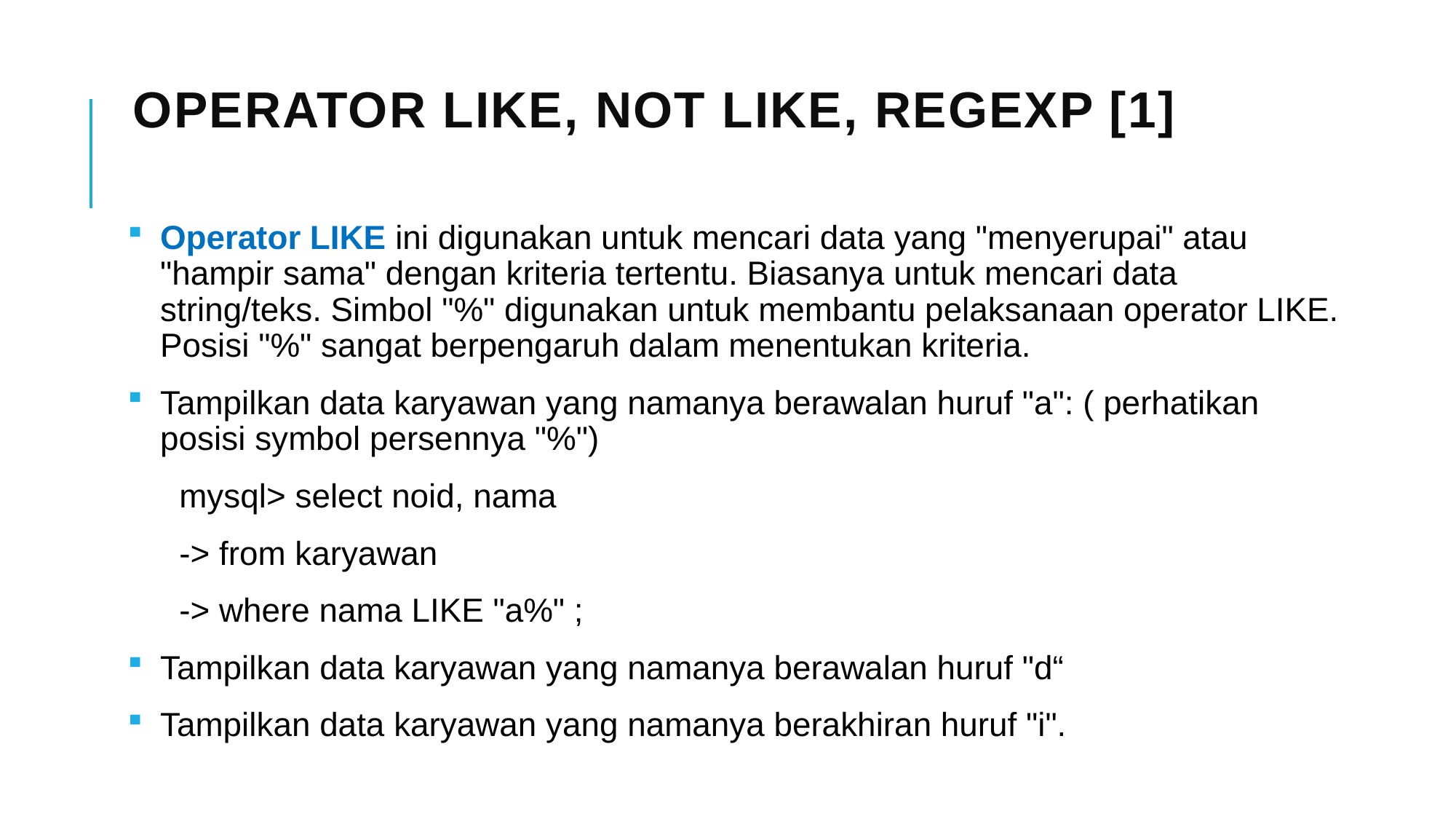

# Operator LIKE, NOT LIKE, REGEXP [1]
Operator LIKE ini digunakan untuk mencari data yang "menyerupai" atau "hampir sama" dengan kriteria tertentu. Biasanya untuk mencari data string/teks. Simbol "%" digunakan untuk membantu pelaksanaan operator LIKE. Posisi "%" sangat berpengaruh dalam menentukan kriteria.
Tampilkan data karyawan yang namanya berawalan huruf "a": ( perhatikan posisi symbol persennya "%")
mysql> select noid, nama
-> from karyawan
-> where nama LIKE "a%" ;
Tampilkan data karyawan yang namanya berawalan huruf "d“
Tampilkan data karyawan yang namanya berakhiran huruf "i".